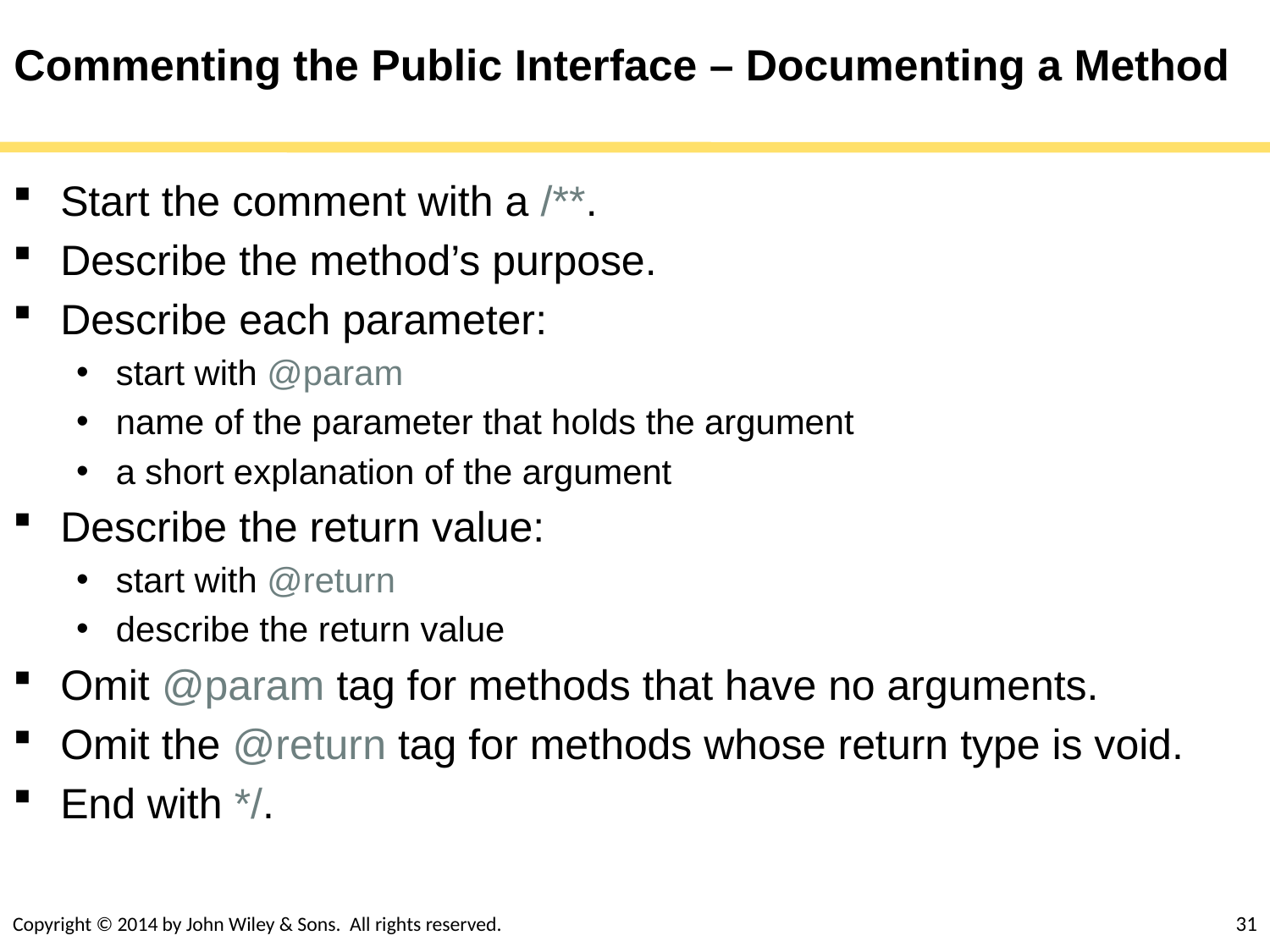

# Commenting the Public Interface – Documenting a Method
Start the comment with a /**.
Describe the method’s purpose.
Describe each parameter:
start with @param
name of the parameter that holds the argument
a short explanation of the argument
Describe the return value:
start with @return
describe the return value
Omit @param tag for methods that have no arguments.
Omit the @return tag for methods whose return type is void.
End with */.